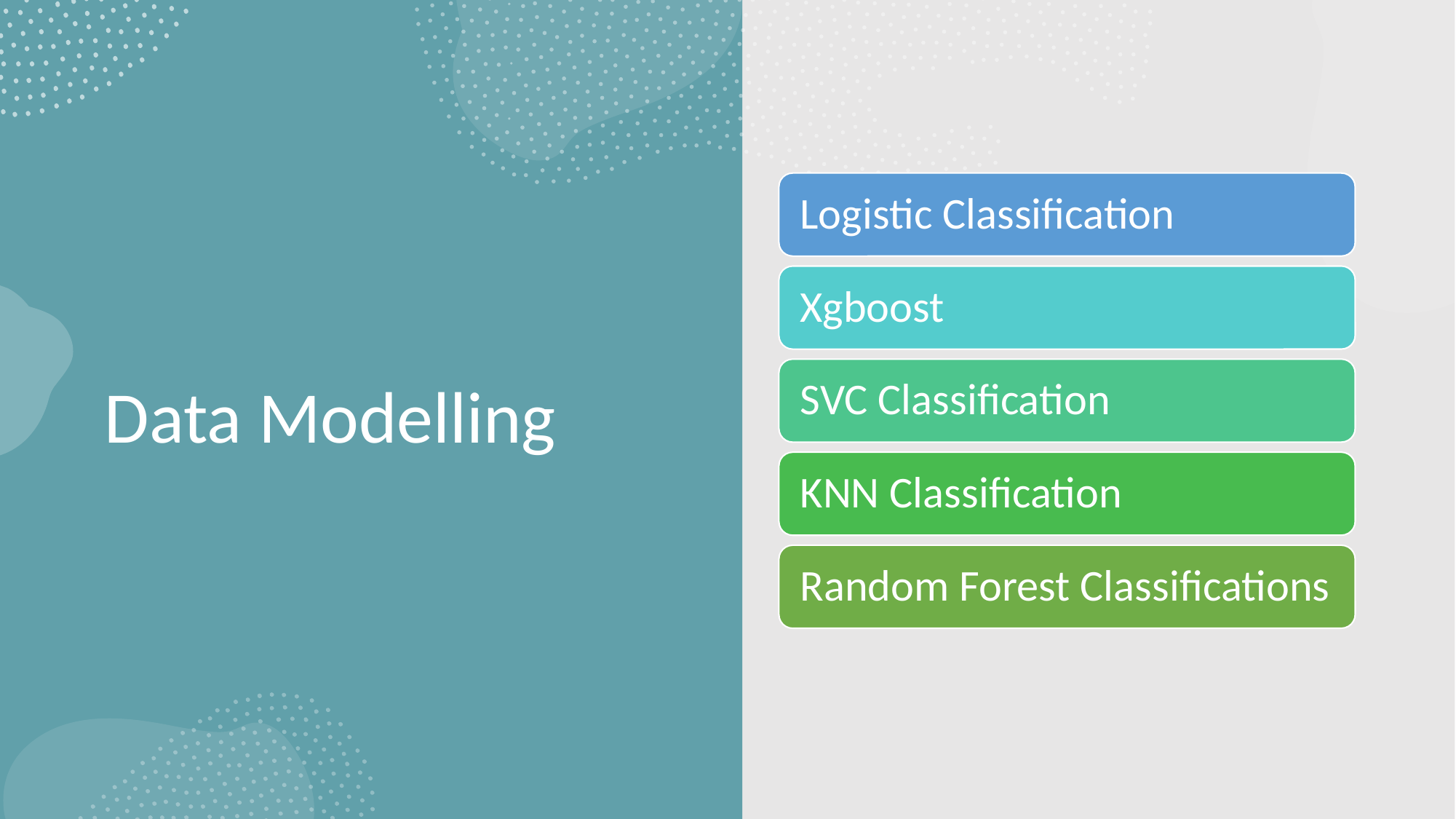

Logistic Classification
Xgboost
SVC Classification
KNN Classification
Random Forest Classifications
# Data Modelling